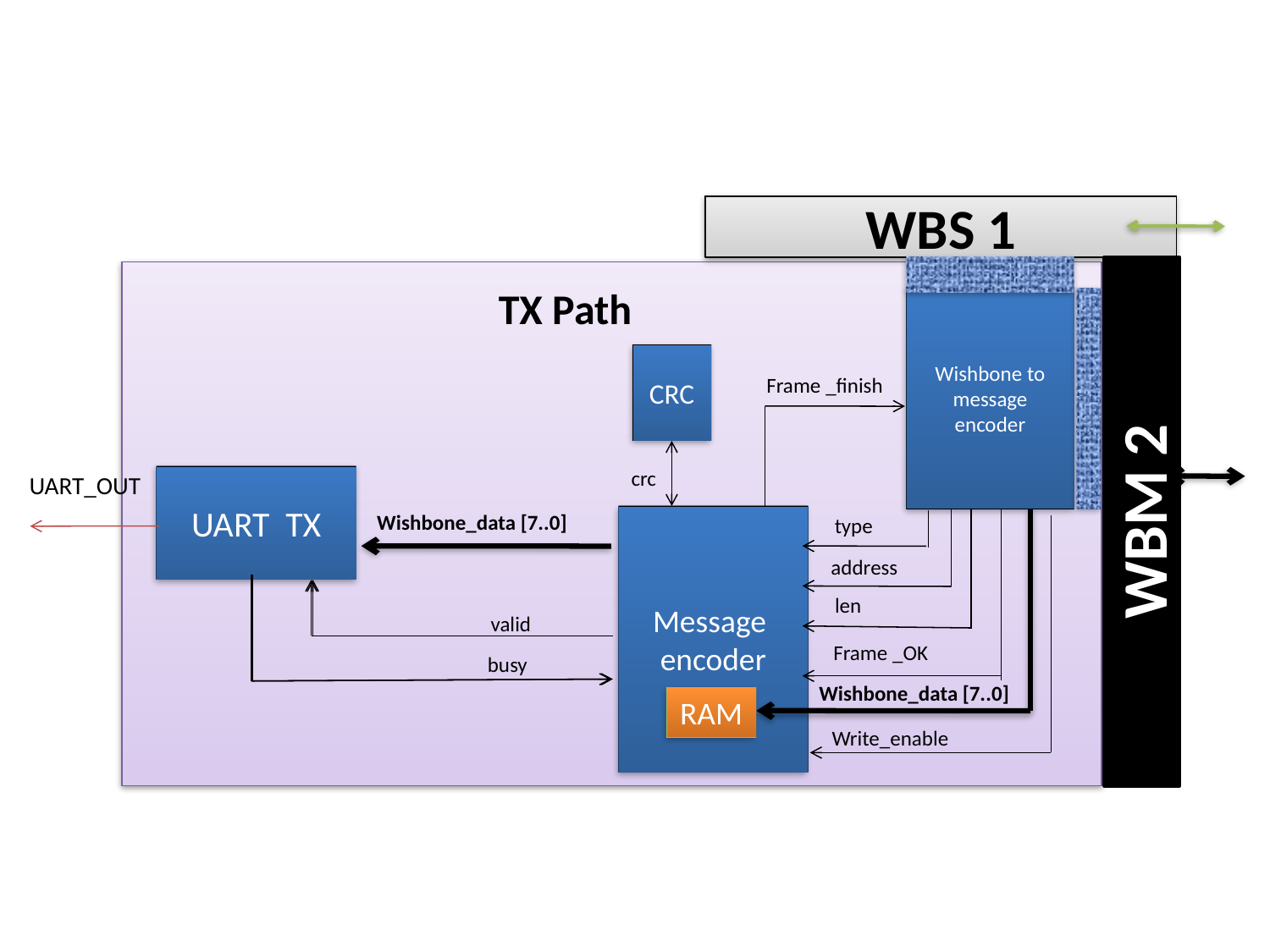

WBS 1
WBM 2

CRC
UART  TX
Message  encoder
type
address
len
Wishbone_data [7..0]

Frame _OK
UART_OUT
RAM
crc

Wishbone to message encoder

crc
Data package
valid
busy
Write_enable
Wishbone_data [7..0]
TX Path
Frame _finish